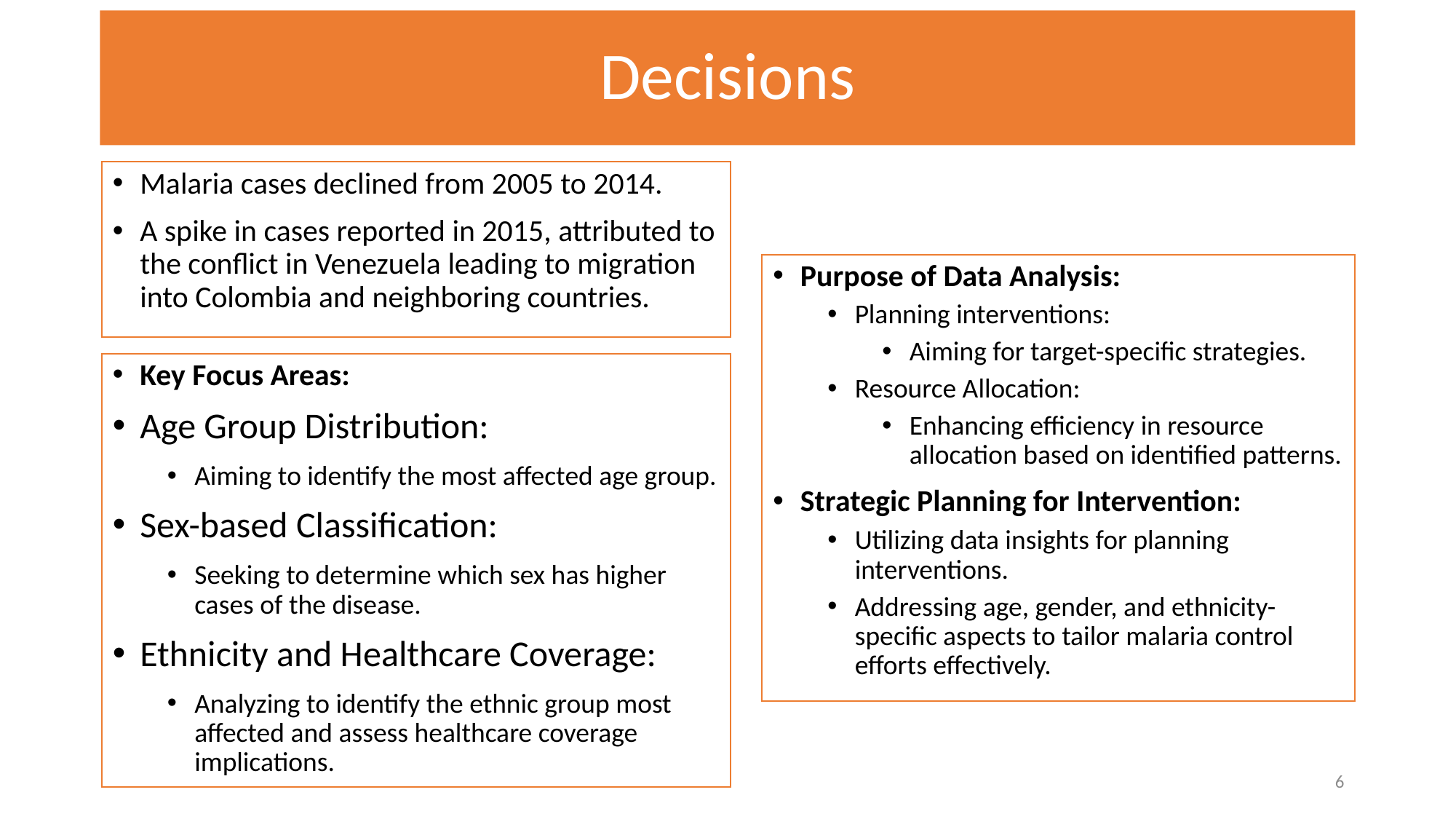

# Decisions
Malaria cases declined from 2005 to 2014.
A spike in cases reported in 2015, attributed to the conflict in Venezuela leading to migration into Colombia and neighboring countries.

Purpose of Data Analysis:
Planning interventions:
Aiming for target-specific strategies.
Resource Allocation:
Enhancing efficiency in resource allocation based on identified patterns.
Strategic Planning for Intervention:
Utilizing data insights for planning interventions.
Addressing age, gender, and ethnicity-specific aspects to tailor malaria control efforts effectively.
Key Focus Areas:
Age Group Distribution:
Aiming to identify the most affected age group.
Sex-based Classification:
Seeking to determine which sex has higher cases of the disease.
Ethnicity and Healthcare Coverage:
Analyzing to identify the ethnic group most affected and assess healthcare coverage implications.
6